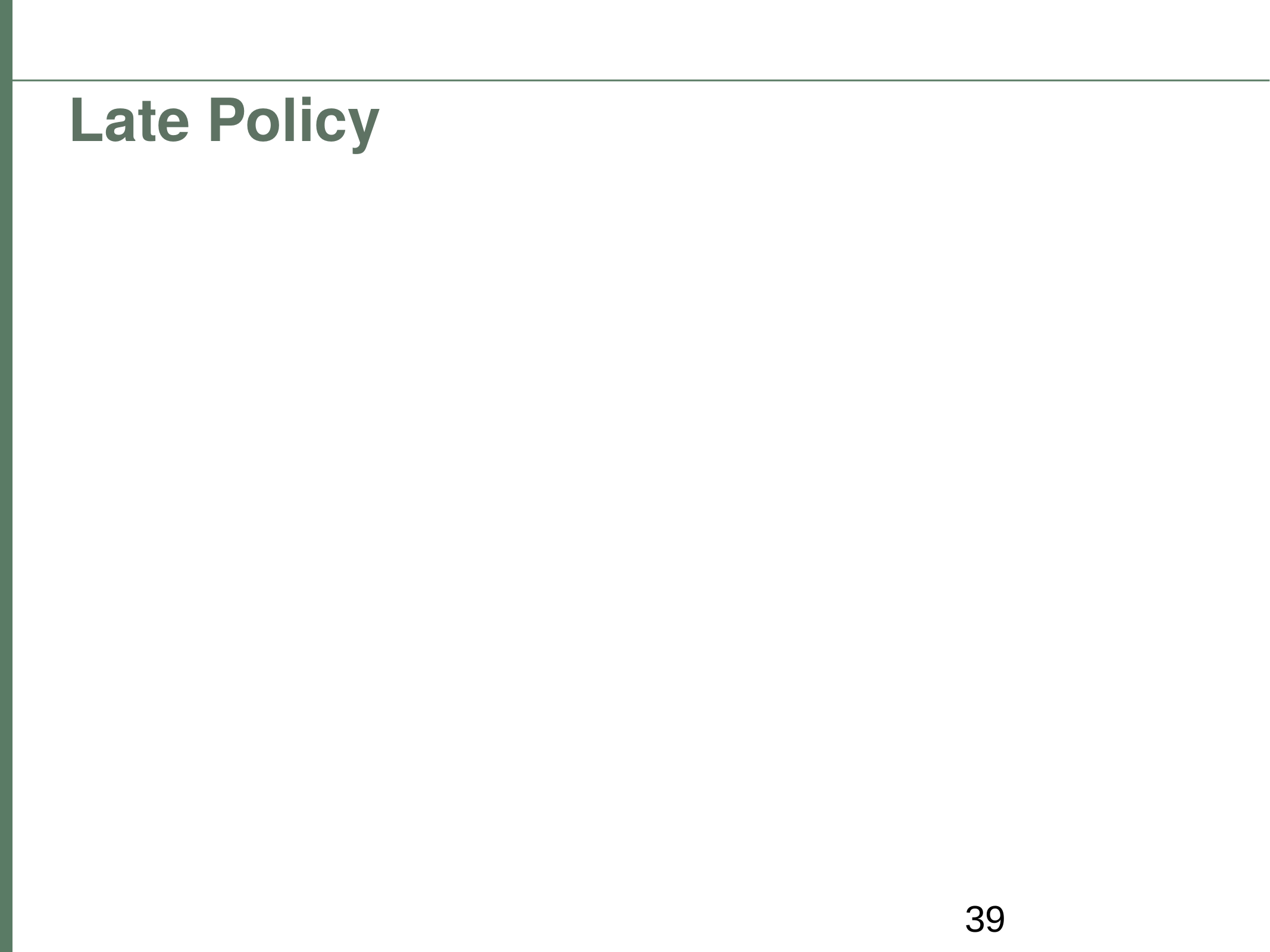

# Late Policy
Assignments are due at the stated time
A late penalty of 33.333 %/day pro rated by the minute is applied

39